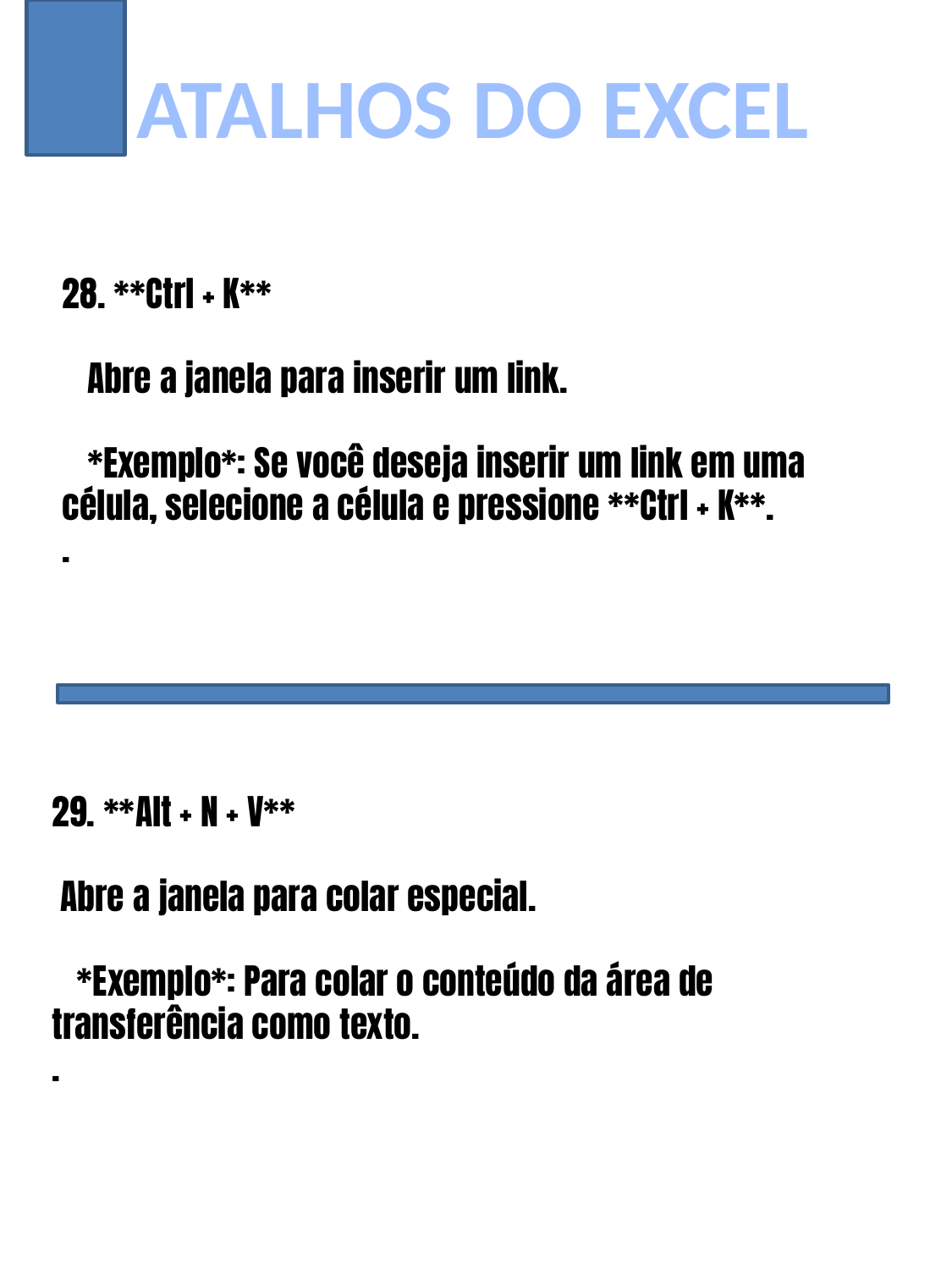

ATALHOS DO EXCEL

28. **Ctrl + K**

   Abre a janela para inserir um link.

   *Exemplo*: Se você deseja inserir um link em uma célula, selecione a célula e pressione **Ctrl + K**.
.

29. **Alt + N + V**

 Abre a janela para colar especial.

   *Exemplo*: Para colar o conteúdo da área de transferência como texto.
.